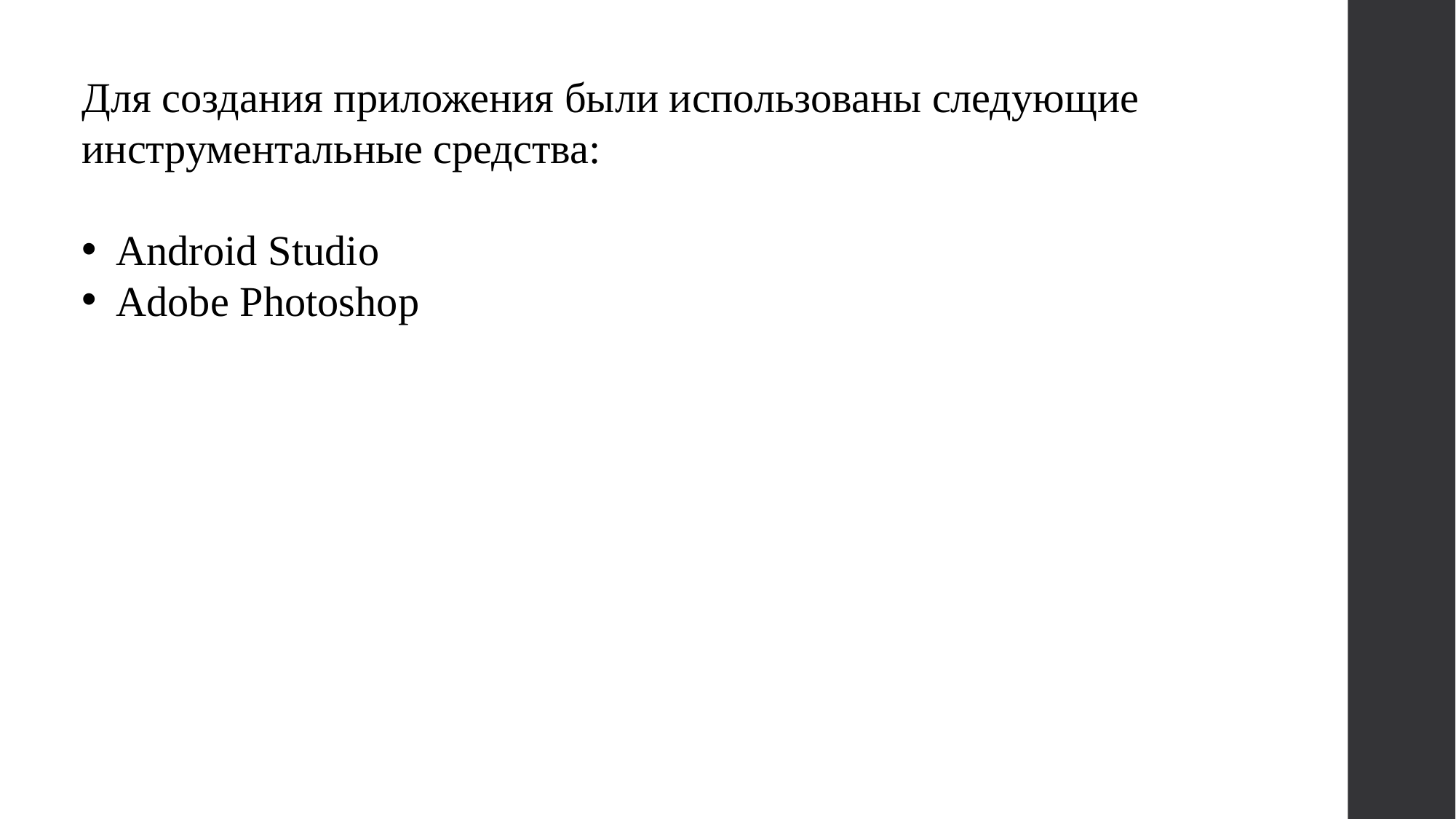

Для создания приложения были использованы следующие инструментальные средства:
Android Studio
Adobe Photoshop